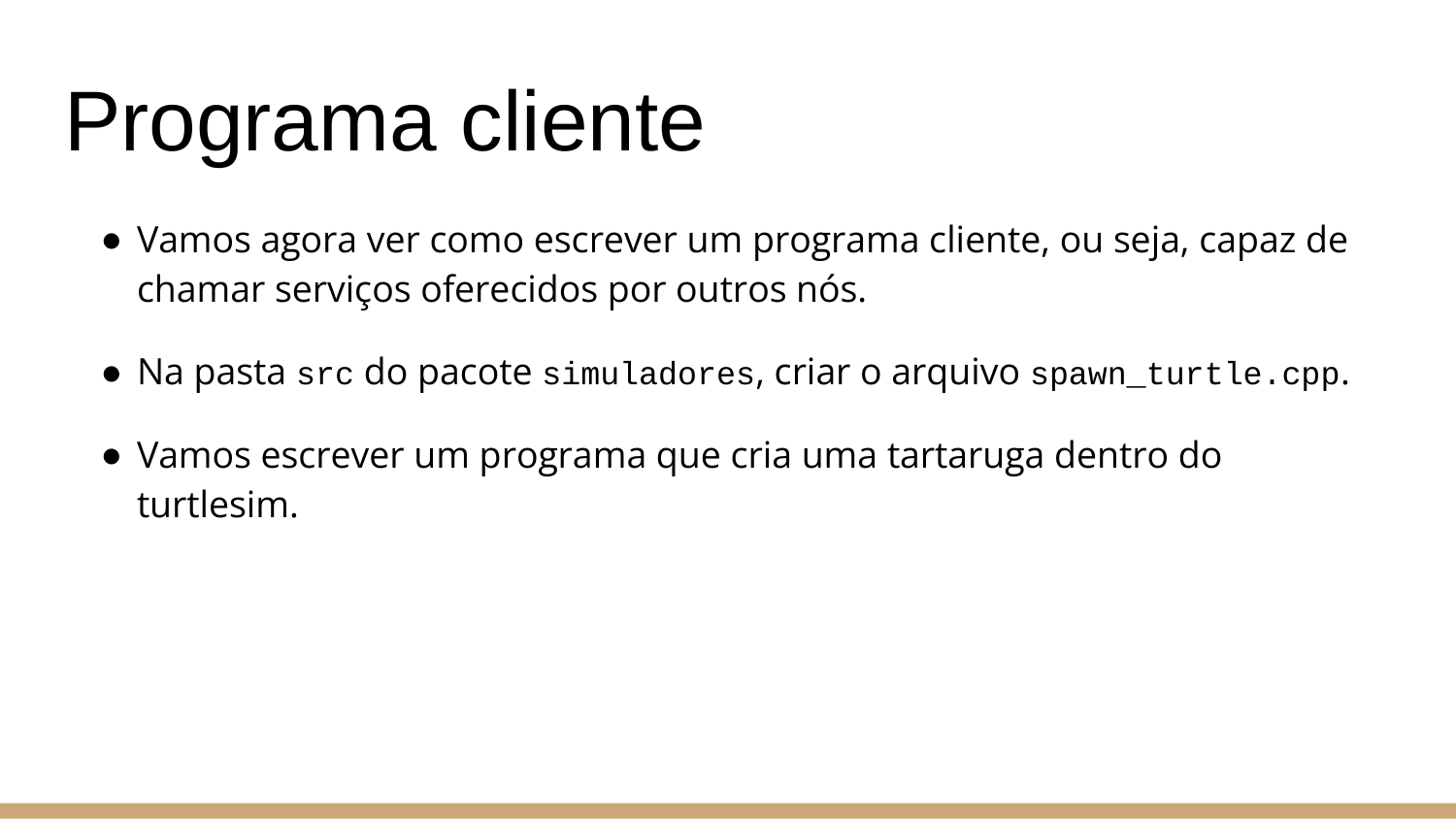

# Programa cliente
Vamos agora ver como escrever um programa cliente, ou seja, capaz de chamar serviços oferecidos por outros nós.
Na pasta src do pacote simuladores, criar o arquivo spawn_turtle.cpp.
Vamos escrever um programa que cria uma tartaruga dentro do turtlesim.